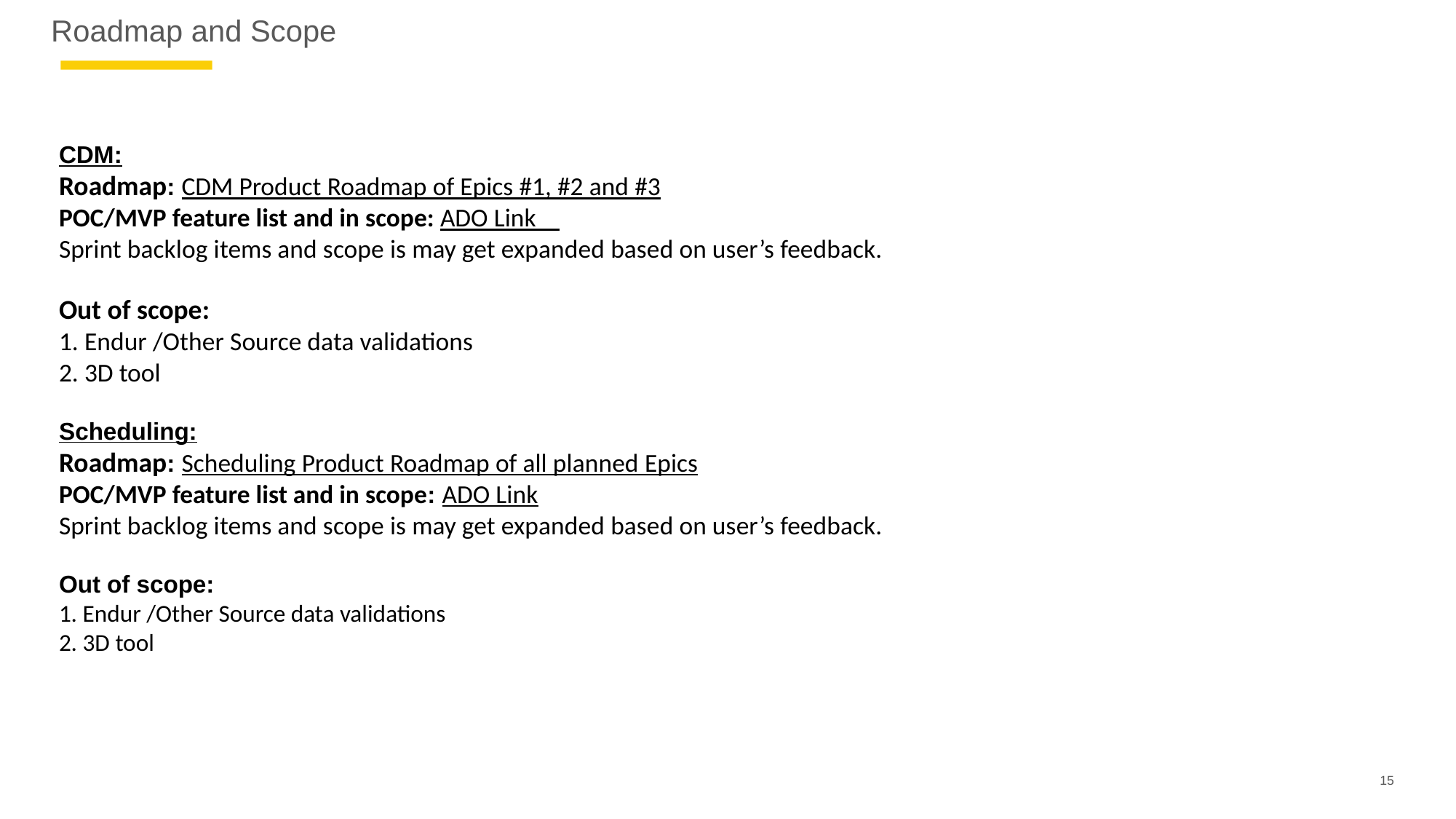

Roadmap and Scope

CDM:
Roadmap: CDM Product Roadmap of Epics #1, #2 and #3
POC/MVP feature list and in scope: ADO Link
Sprint backlog items and scope is may get expanded based on user’s feedback.

Out of scope:
1. Endur /Other Source data validations
2. 3D tool

Scheduling:
Roadmap: Scheduling Product Roadmap of all planned Epics
POC/MVP feature list and in scope: ADO Link
Sprint backlog items and scope is may get expanded based on user’s feedback.

Out of scope:
1. Endur /Other Source data validations
2. 3D tool

15